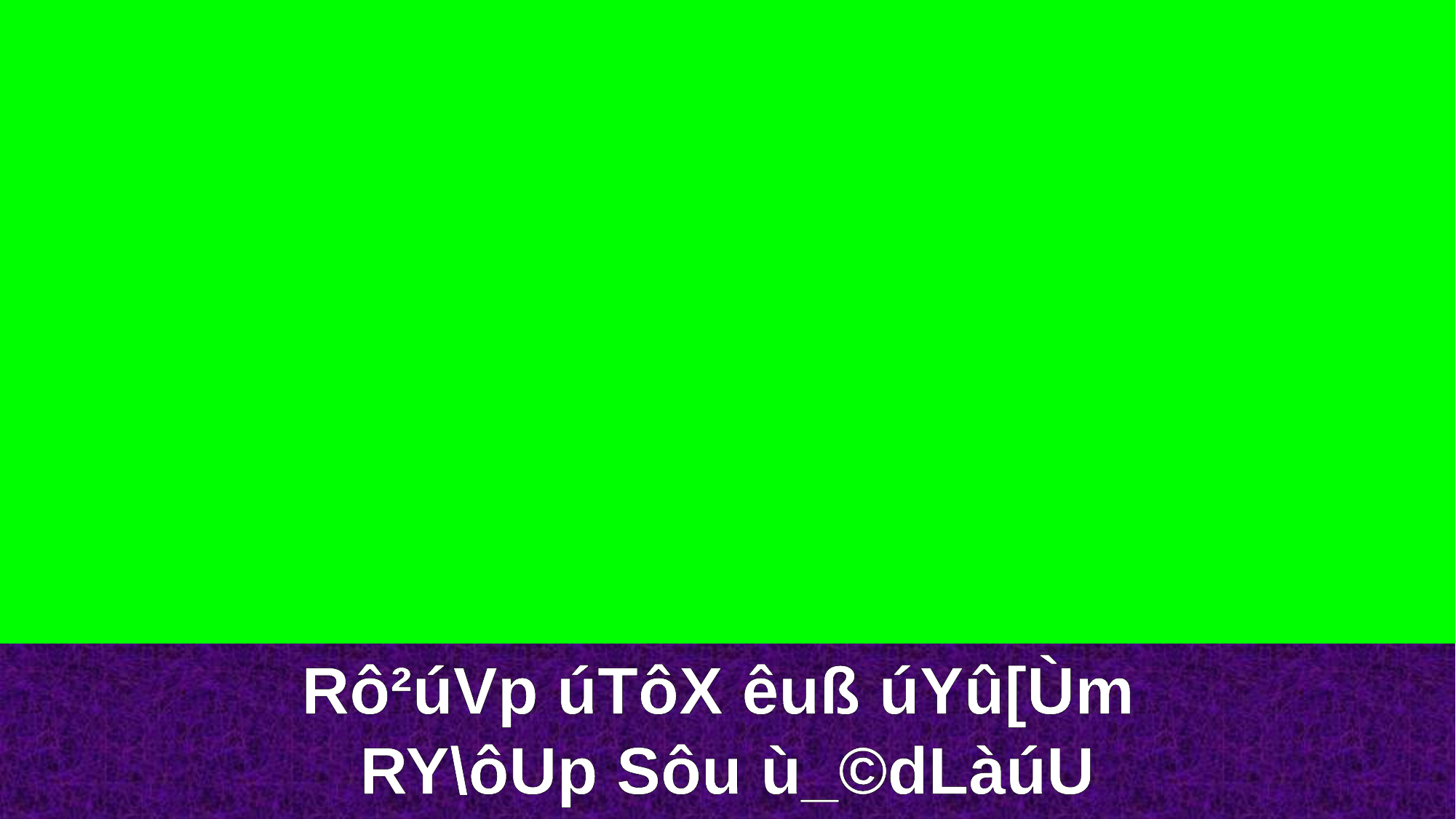

Rô²úVp úTôX êuß úYû[Ùm
RY\ôUp Sôu ù_©dLàúU